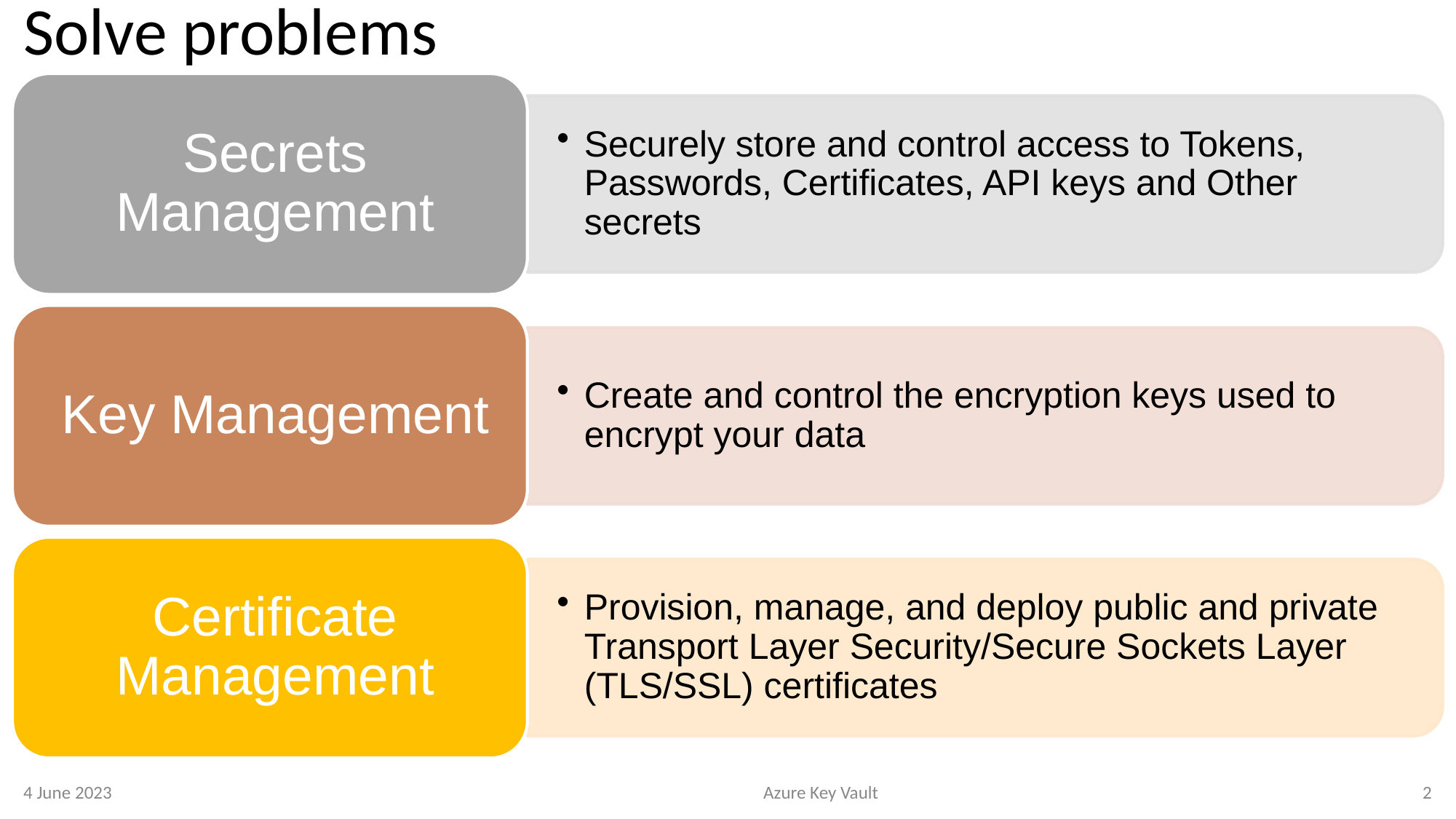

# Solve problems
Securely store and control access to Tokens, Passwords, Certificates, API keys and Other secrets
Secrets Management
Create and control the encryption keys used to encrypt your data
Key Management
Provision, manage, and deploy public and private Transport Layer Security/Secure Sockets Layer (TLS/SSL) certificates
Certificate Management
4 June 2023
Azure Key Vault
2